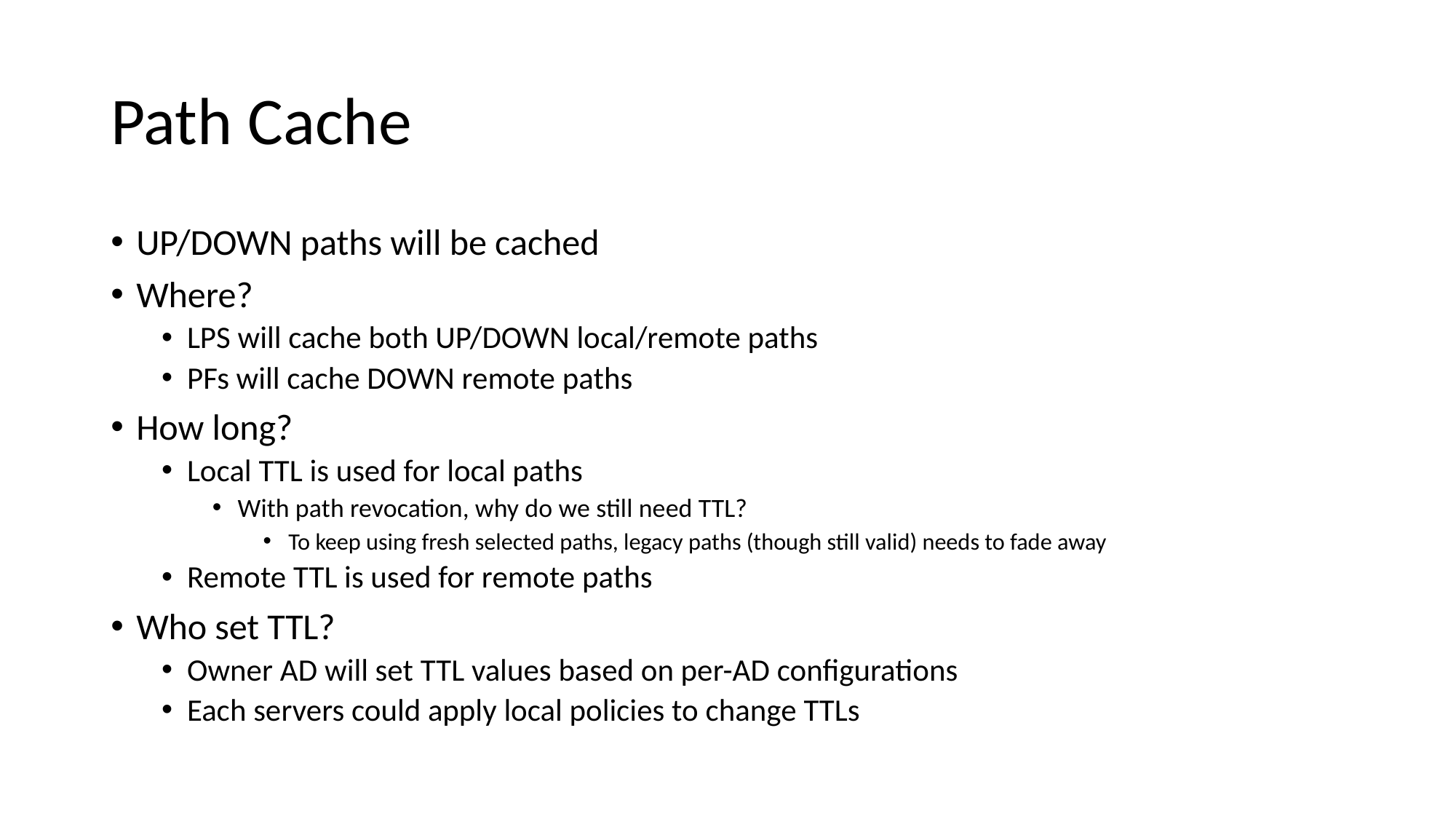

# Path Cache
UP/DOWN paths will be cached
Where?
LPS will cache both UP/DOWN local/remote paths
PFs will cache DOWN remote paths
How long?
Local TTL is used for local paths
With path revocation, why do we still need TTL?
To keep using fresh selected paths, legacy paths (though still valid) needs to fade away
Remote TTL is used for remote paths
Who set TTL?
Owner AD will set TTL values based on per-AD configurations
Each servers could apply local policies to change TTLs